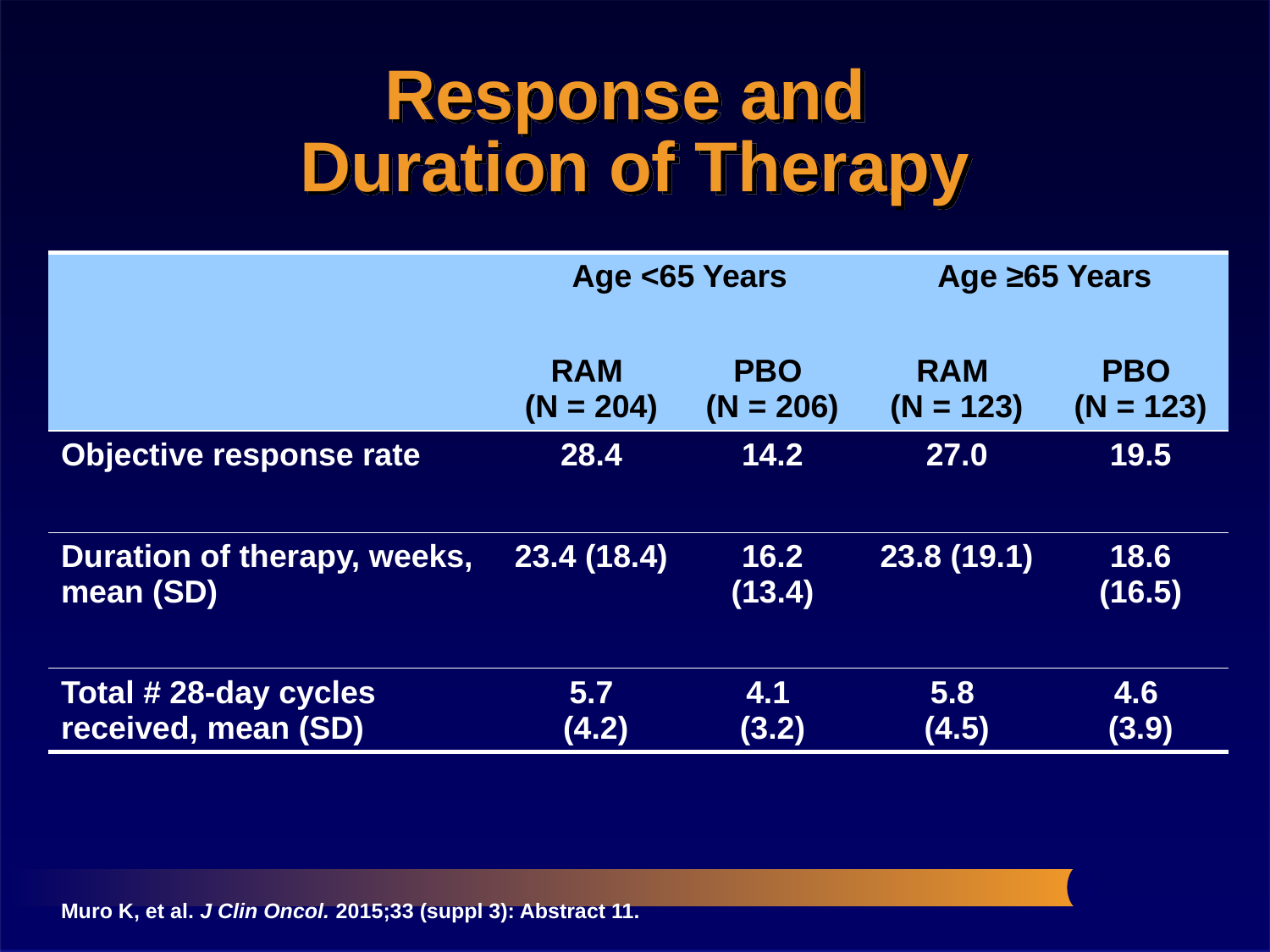

# Response and Duration of Therapy
|  | Age <65 Years |  | Age ≥65 Years |  |
| --- | --- | --- | --- | --- |
|  | RAM (N = 204) | PBO (N = 206) | RAM (N = 123) | PBO (N = 123) |
| Objective response rate | 28.4 | 14.2 | 27.0 | 19.5 |
| Duration of therapy, weeks, mean (SD) | 23.4 (18.4) | 16.2 (13.4) | 23.8 (19.1) | 18.6 (16.5) |
| Total # 28-day cycles received, mean (SD) | 5.7 (4.2) | 4.1 (3.2) | 5.8 (4.5) | 4.6 (3.9) |
Muro K, et al. J Clin Oncol. 2015;33 (suppl 3): Abstract 11.